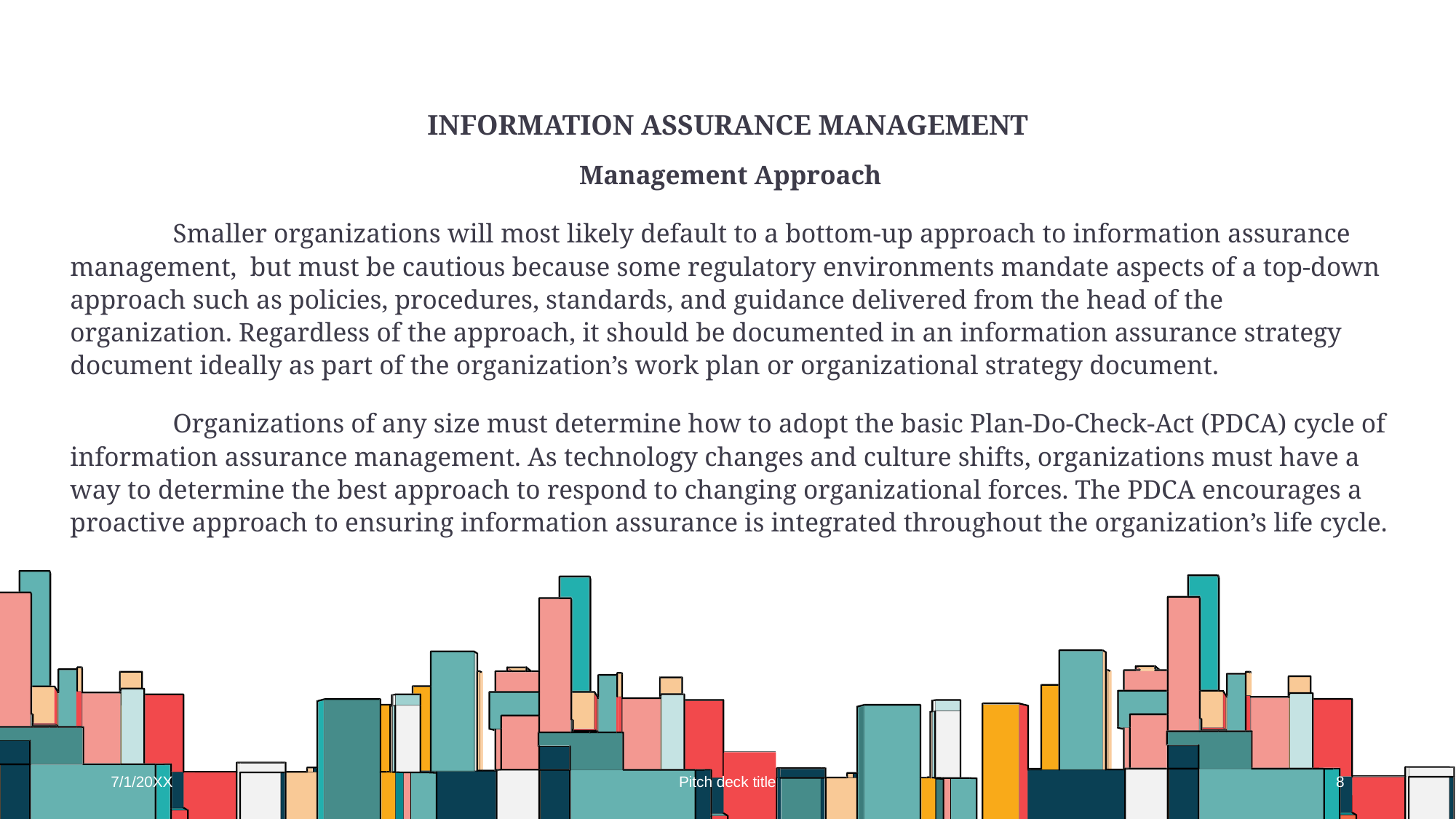

# Information Assurance Management
Management Approach
	Smaller organizations will most likely default to a bottom-up approach to information assurance management,  but must be cautious because some regulatory environments mandate aspects of a top-down approach such as policies, procedures, standards, and guidance delivered from the head of the organization. Regardless of the approach, it should be documented in an information assurance strategy document ideally as part of the organization’s work plan or organizational strategy document.
	Organizations of any size must determine how to adopt the basic Plan-Do-Check-Act (PDCA) cycle of information assurance management. As technology changes and culture shifts, organizations must have a way to determine the best approach to respond to changing organizational forces. The PDCA encourages a proactive approach to ensuring information assurance is integrated throughout the organization’s life cycle.
7/1/20XX
Pitch deck title
8